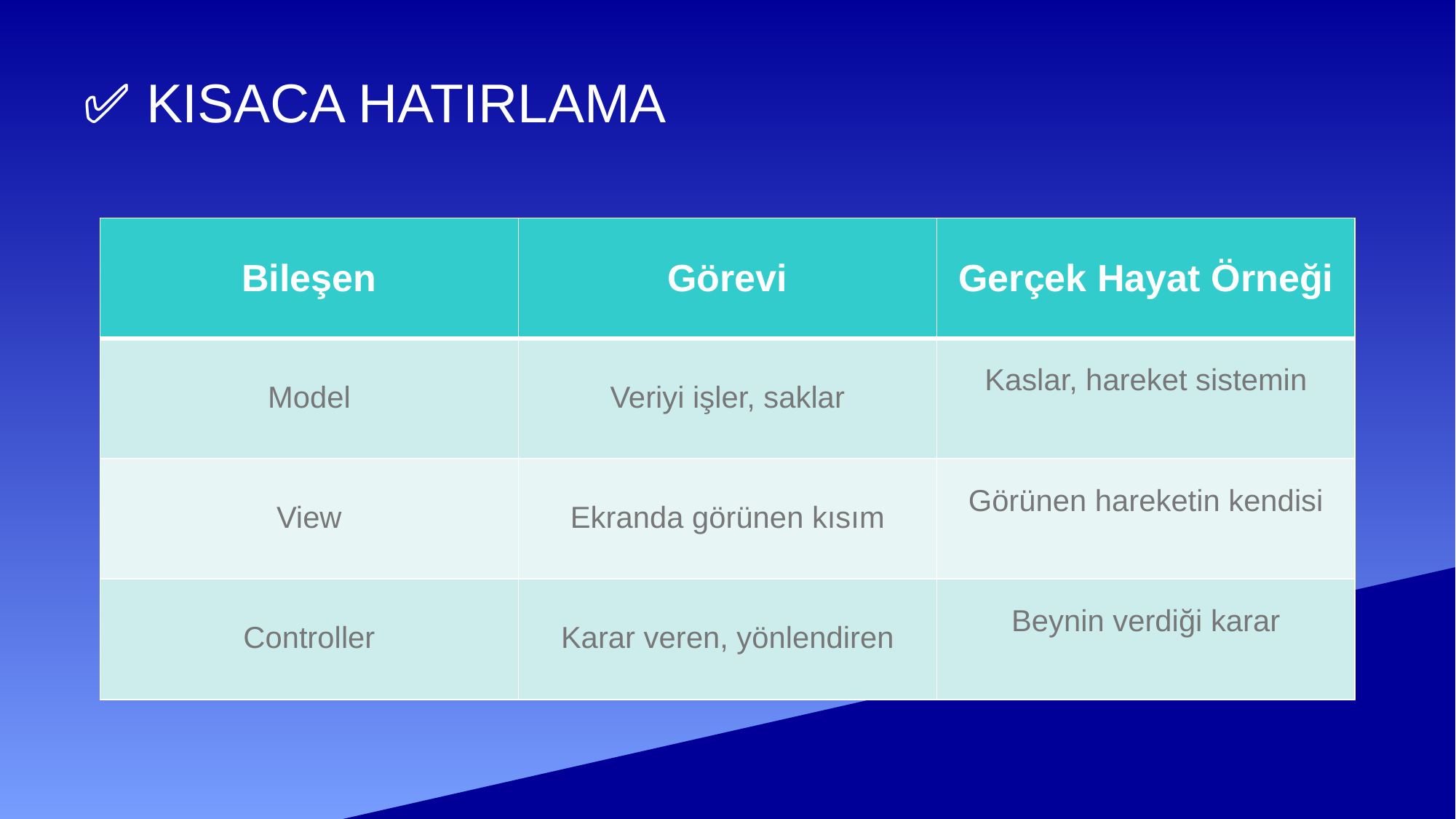

# ✅ KISACA HATIRLAMA

| Bileşen | Görevi | Gerçek Hayat Örneği |
| --- | --- | --- |
| Model | Veriyi işler, saklar | Kaslar, hareket sistemin |
| View | Ekranda görünen kısım | Görünen hareketin kendisi |
| Controller | Karar veren, yönlendiren | Beynin verdiği karar |